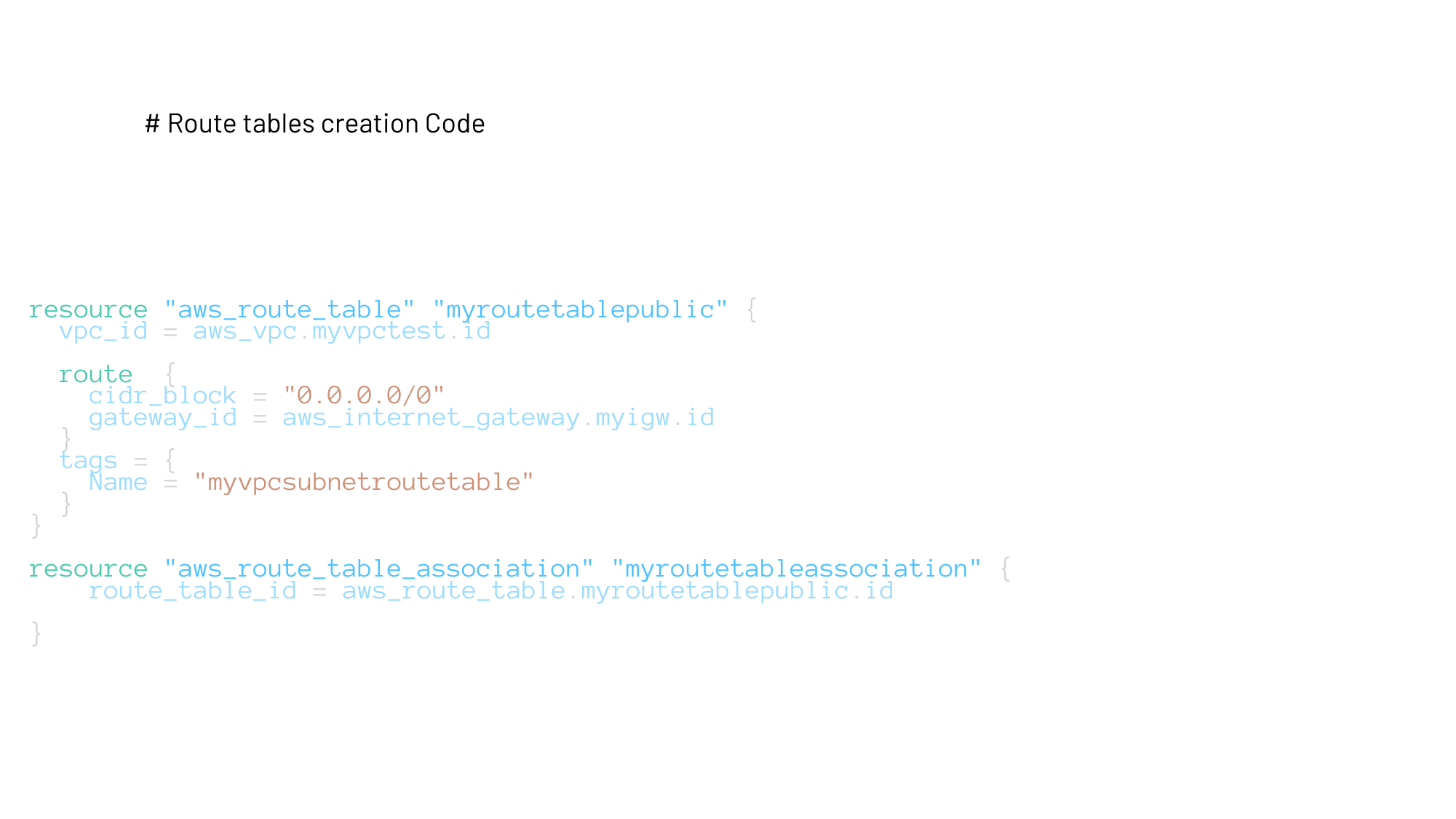

# Route tables creation Code
resource "aws_route_table" "myroutetablepublic" {
  vpc_id = aws_vpc.myvpctest.id
  route  {
    cidr_block = "0.0.0.0/0"
    gateway_id = aws_internet_gateway.myigw.id
  }
  tags = {
    Name = "myvpcsubnetroutetable"
  }
}
resource "aws_route_table_association" "myroutetableassociation" {
    route_table_id = aws_route_table.myroutetablepublic.id

}